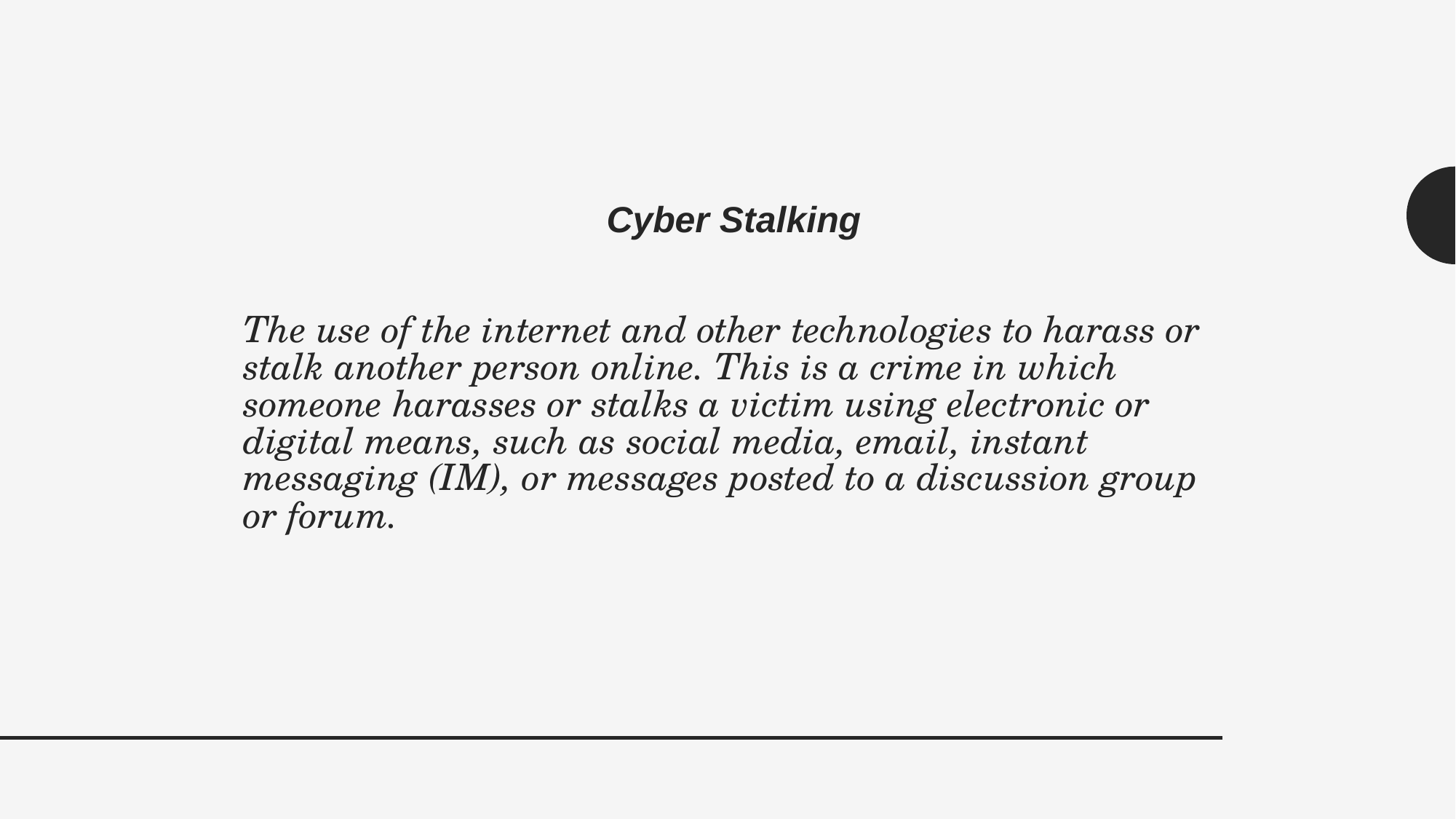

Cyber Stalking
# The use of the internet and other technologies to harass or stalk another person online. This is a crime in which someone harasses or stalks a victim using electronic or digital means, such as social media, email, instant messaging (IM), or messages posted to a discussion group or forum.